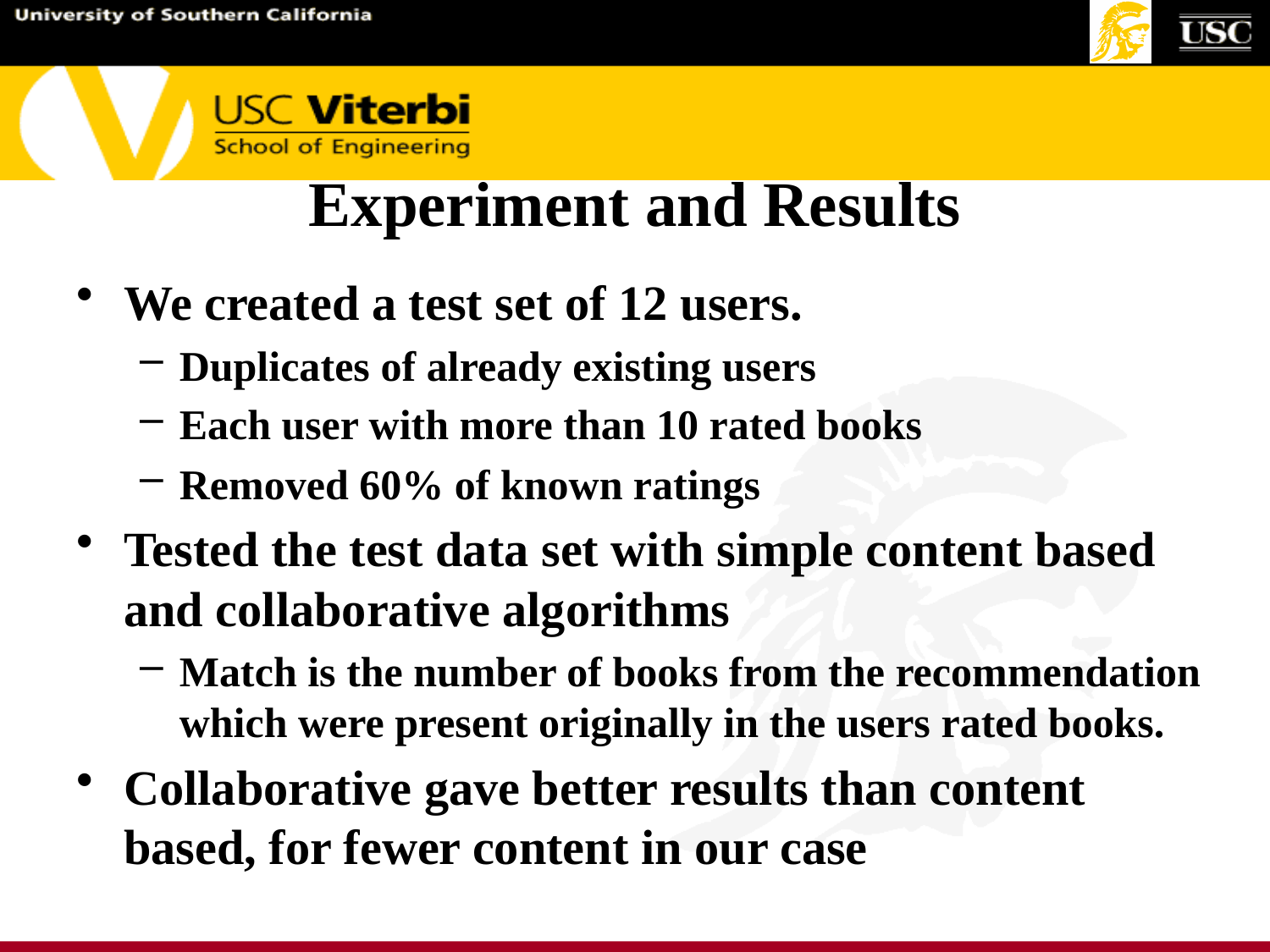

# Experiment and Results
We created a test set of 12 users.
Duplicates of already existing users
Each user with more than 10 rated books
Removed 60% of known ratings
Tested the test data set with simple content based and collaborative algorithms
Match is the number of books from the recommendation which were present originally in the users rated books.
Collaborative gave better results than content based, for fewer content in our case